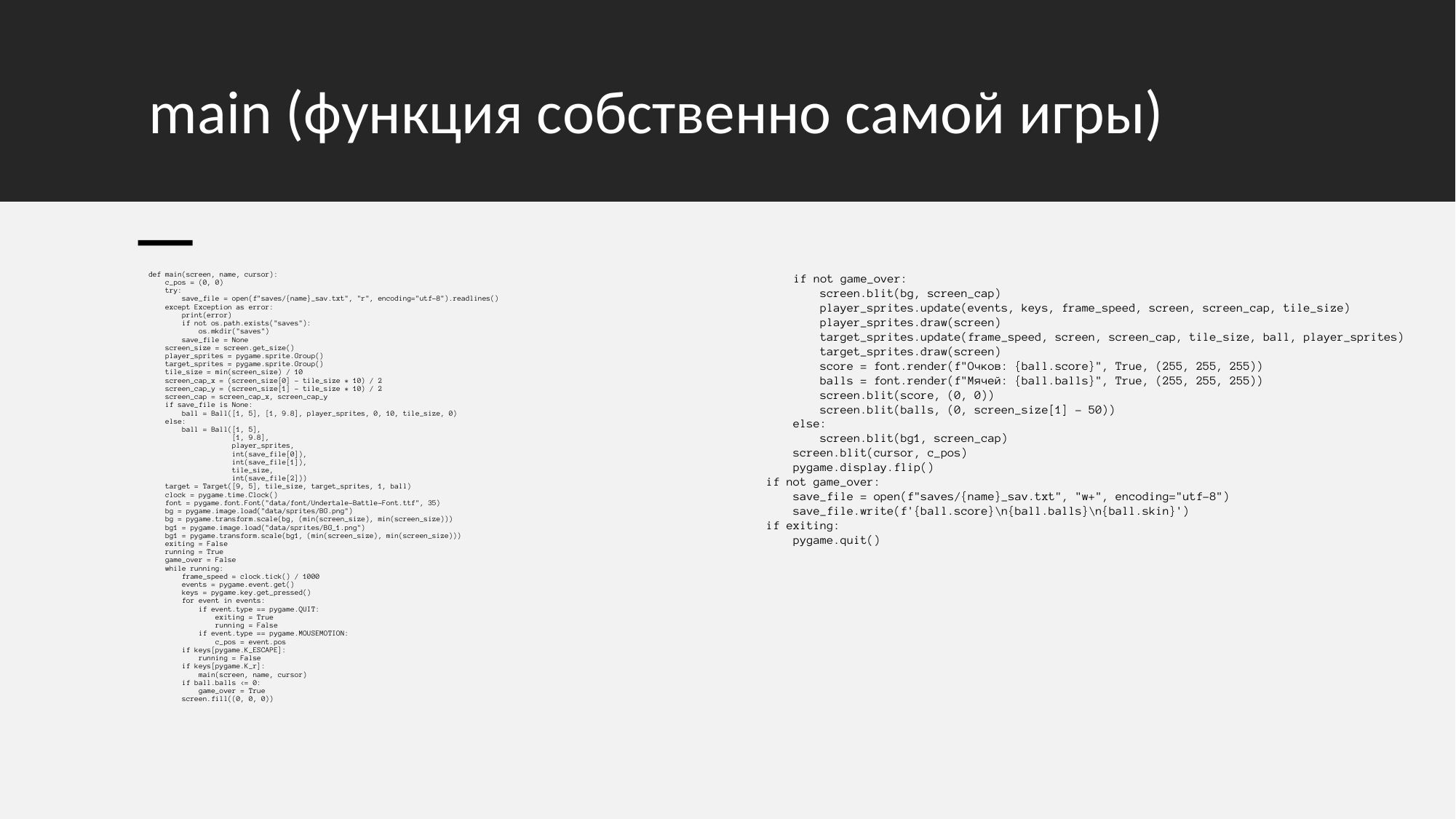

# main (функция собственно самой игры)

def main(screen, name, cursor):
    c_pos = (0, 0)
    try:
        save_file = open(f"saves/{name}_sav.txt", "r", encoding="utf-8").readlines()
    except Exception as error:
        print(error)
        if not os.path.exists("saves"):
            os.mkdir("saves")
        save_file = None
    screen_size = screen.get_size()
    player_sprites = pygame.sprite.Group()
    target_sprites = pygame.sprite.Group()
    tile_size = min(screen_size) / 10
    screen_cap_x = (screen_size[0] - tile_size * 10) / 2
    screen_cap_y = (screen_size[1] - tile_size * 10) / 2
    screen_cap = screen_cap_x, screen_cap_y
    if save_file is None:
        ball = Ball([1, 5], [1, 9.8], player_sprites, 0, 10, tile_size, 0)
    else:
        ball = Ball([1, 5],
                    [1, 9.8],
                    player_sprites,
                    int(save_file[0]),
                    int(save_file[1]),
                    tile_size,
                    int(save_file[2]))
    target = Target([9, 5], tile_size, target_sprites, 1, ball)
    clock = pygame.time.Clock()
    font = pygame.font.Font("data/font/Undertale-Battle-Font.ttf", 35)
    bg = pygame.image.load("data/sprites/BG.png")
    bg = pygame.transform.scale(bg, (min(screen_size), min(screen_size)))
    bg1 = pygame.image.load("data/sprites/BG_1.png")
    bg1 = pygame.transform.scale(bg1, (min(screen_size), min(screen_size)))
    exiting = False
    running = True
    game_over = False
    while running:
        frame_speed = clock.tick() / 1000
        events = pygame.event.get()
        keys = pygame.key.get_pressed()
        for event in events:
            if event.type == pygame.QUIT:
                exiting = True
                running = False
            if event.type == pygame.MOUSEMOTION:
                c_pos = event.pos
        if keys[pygame.K_ESCAPE]:
            running = False
        if keys[pygame.K_r]:
            main(screen, name, cursor)
        if ball.balls <= 0:
            game_over = True
        screen.fill((0, 0, 0))
        if not game_over:
            screen.blit(bg, screen_cap)
            player_sprites.update(events, keys, frame_speed, screen, screen_cap, tile_size)
            player_sprites.draw(screen)
            target_sprites.update(frame_speed, screen, screen_cap, tile_size, ball, player_sprites)
            target_sprites.draw(screen)
            score = font.render(f"Очков: {ball.score}", True, (255, 255, 255))
            balls = font.render(f"Мячей: {ball.balls}", True, (255, 255, 255))
            screen.blit(score, (0, 0))
            screen.blit(balls, (0, screen_size[1] - 50))
        else:
            screen.blit(bg1, screen_cap)
        screen.blit(cursor, c_pos)
        pygame.display.flip()
    if not game_over:
        save_file = open(f"saves/{name}_sav.txt", "w+", encoding="utf-8")
        save_file.write(f'{ball.score}\n{ball.balls}\n{ball.skin}')
    if exiting:
        pygame.quit()